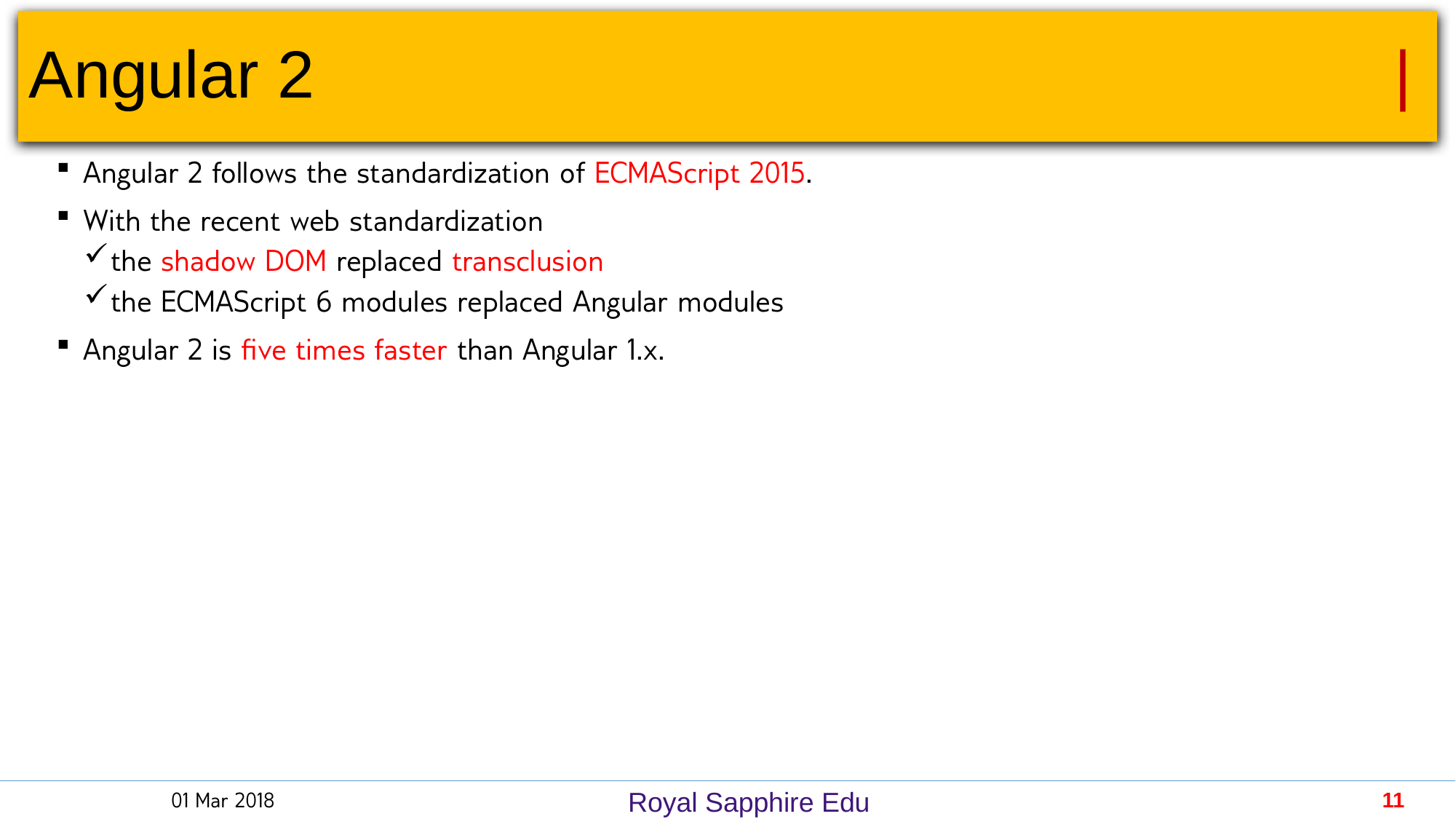

# Angular 2										   |
Angular 2 follows the standardization of ECMAScript 2015.
With the recent web standardization
the shadow DOM replaced transclusion
the ECMAScript 6 modules replaced Angular modules
Angular 2 is five times faster than Angular 1.x.
01 Mar 2018
11